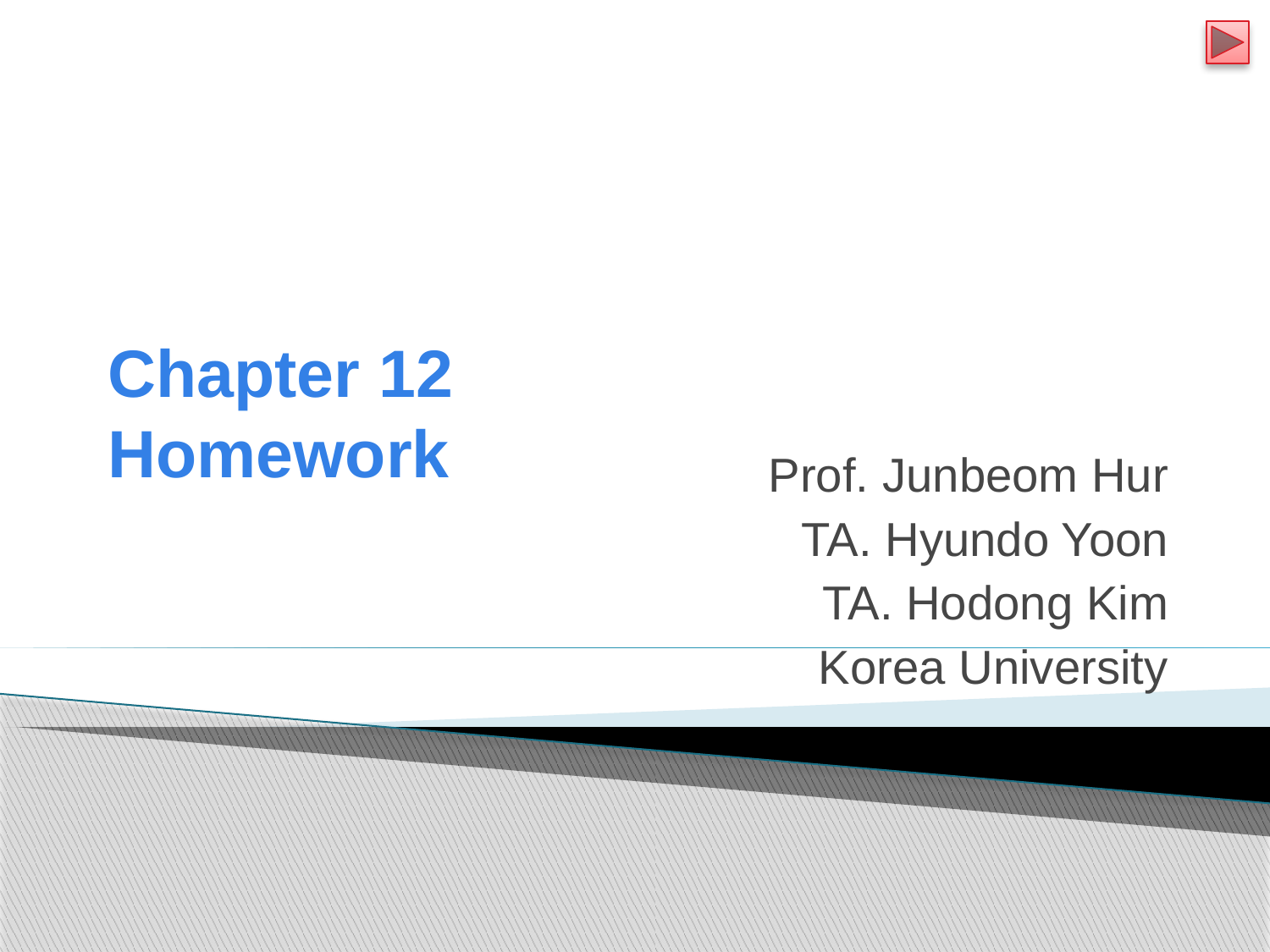

# Chapter 12 Homework
Prof. Junbeom Hur
TA. Hyundo Yoon
TA. Hodong Kim
Korea University